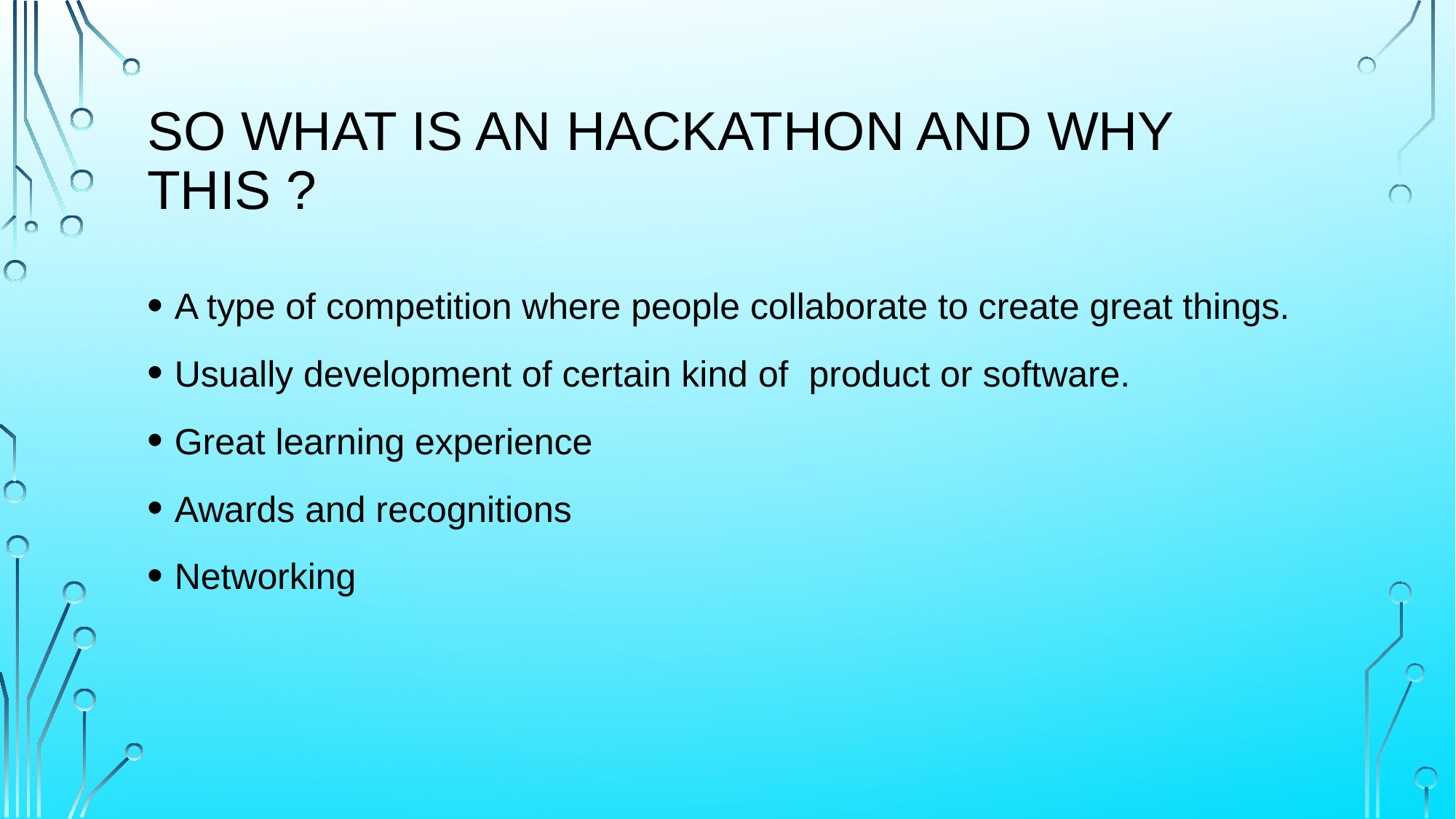

# So what is an hackathon and why this ?
A type of competition where people collaborate to create great things.
Usually development of certain kind of  product or software.
Great learning experience
Awards and recognitions
Networking